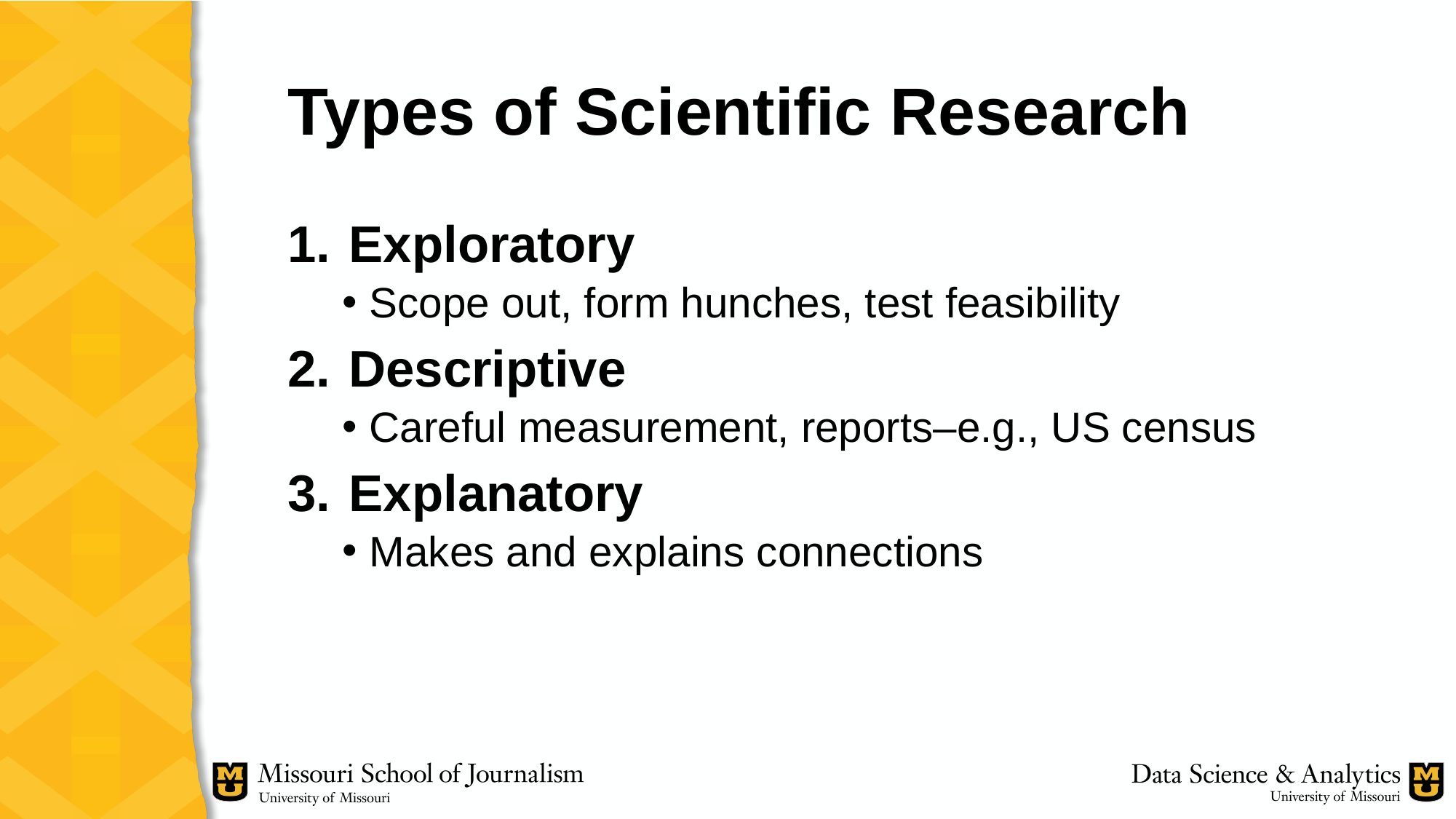

# Types of Scientific Research
Exploratory
Scope out, form hunches, test feasibility
Descriptive
Careful measurement, reports–e.g., US census
Explanatory
Makes and explains connections